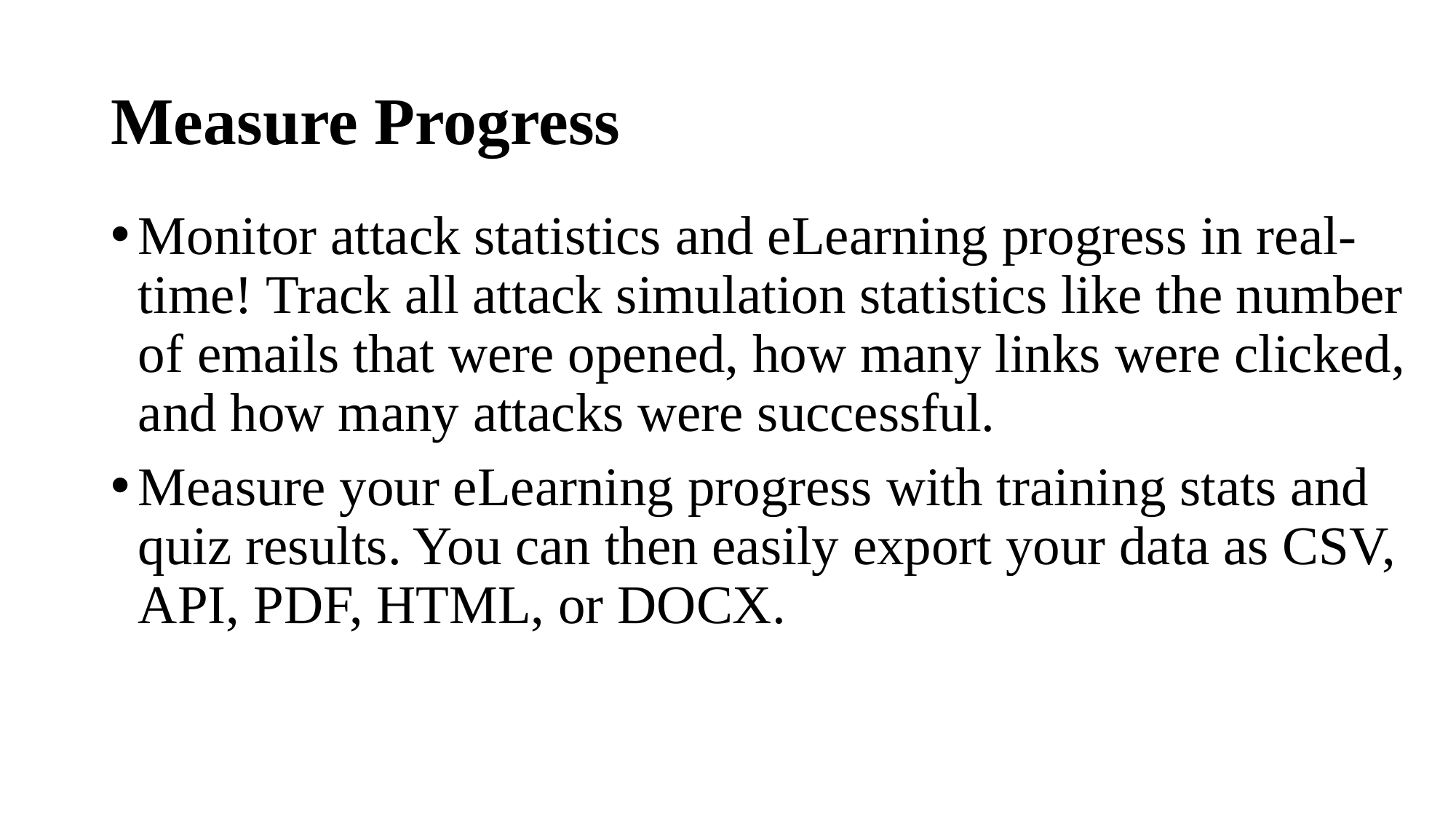

# Measure Progress
Monitor attack statistics and eLearning progress in real-time! Track all attack simulation statistics like the number of emails that were opened, how many links were clicked, and how many attacks were successful.
Measure your eLearning progress with training stats and quiz results. You can then easily export your data as CSV, API, PDF, HTML, or DOCX.